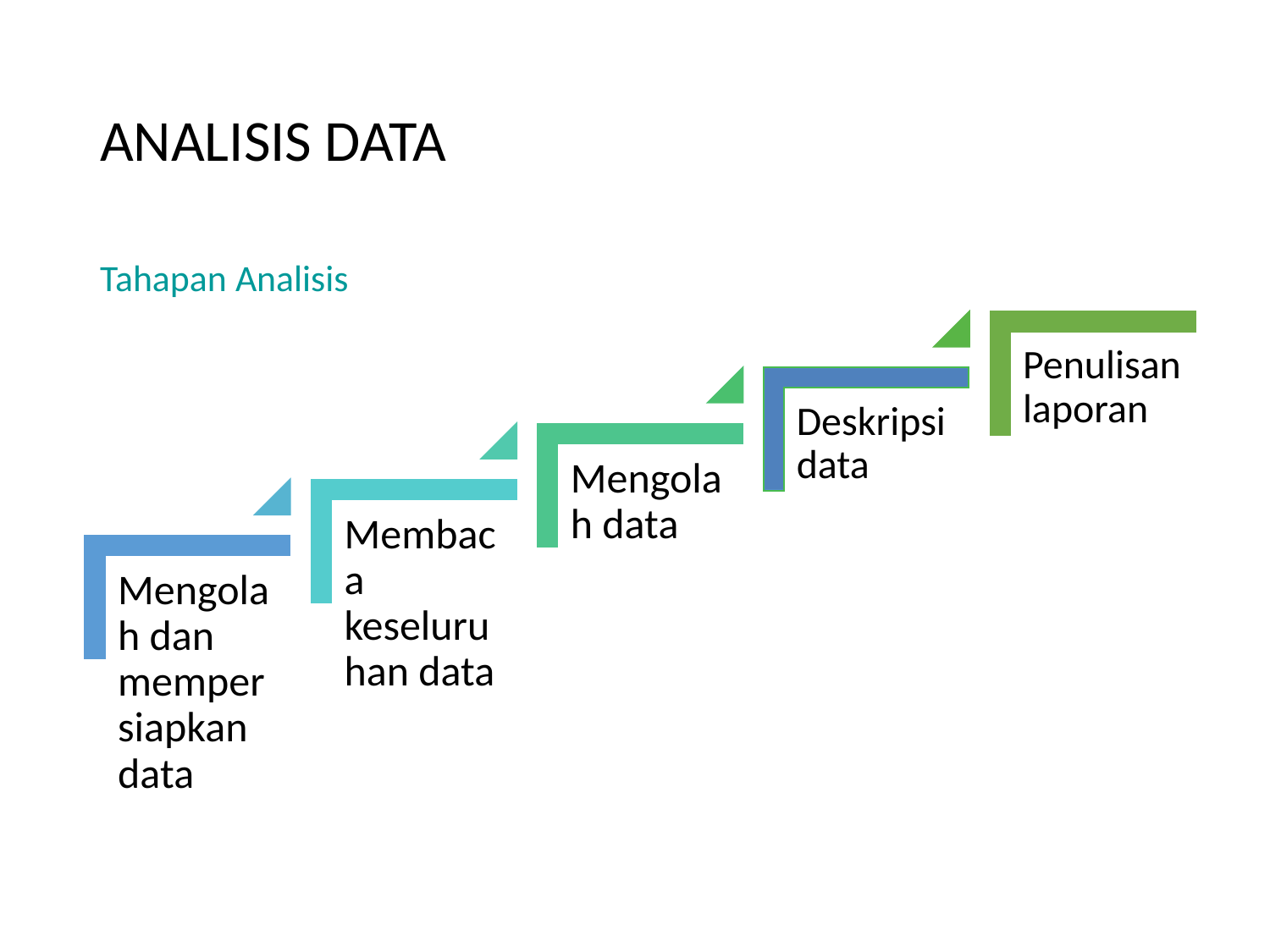

# ANALISIS DATA
Mengolah dan mempersiapkan data
Membaca keseluruhan data
Mengolah data
Deskripsi data
Penulisan laporan
Tahapan Analisis